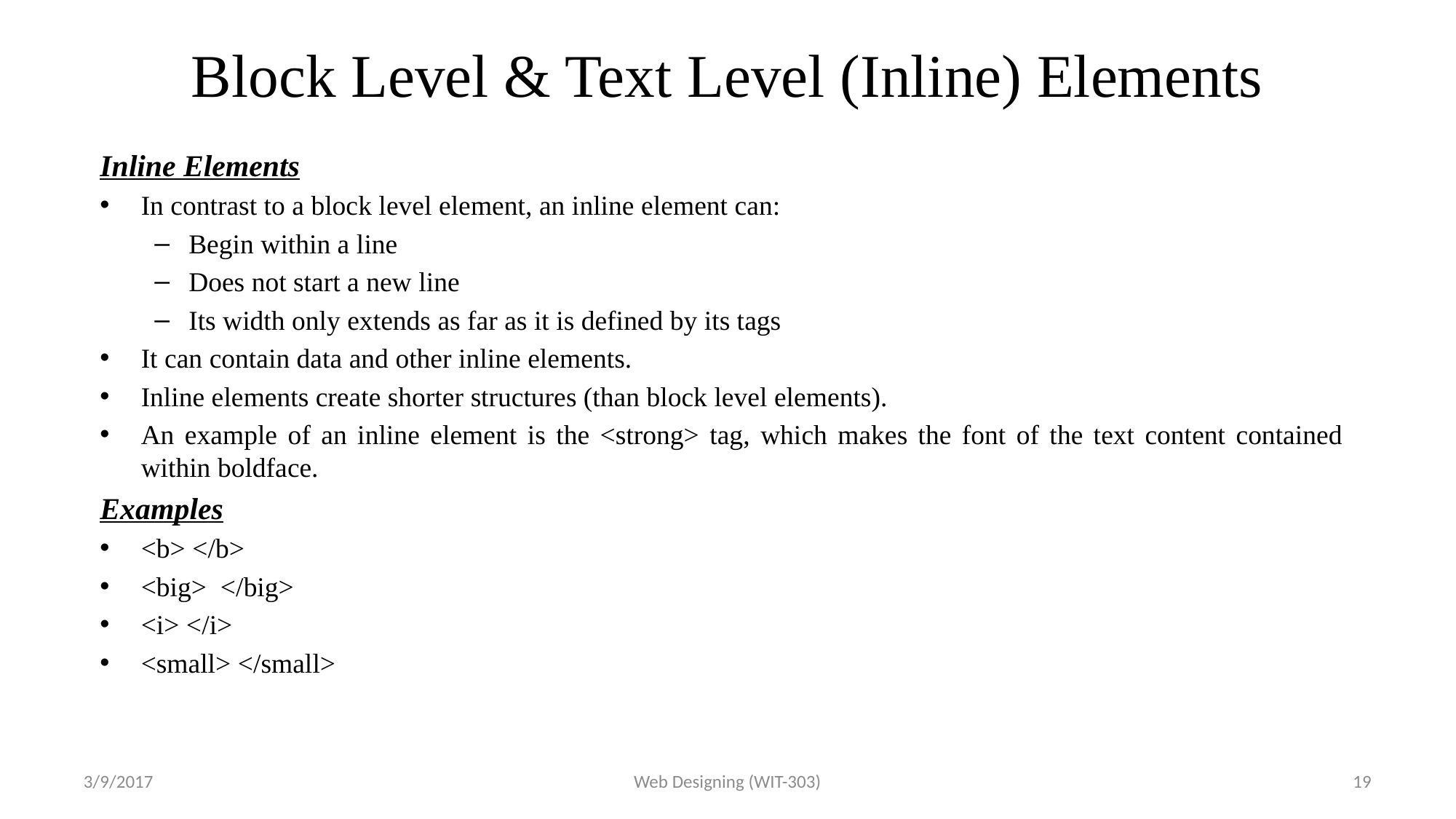

# Block Level & Text Level (Inline) Elements
Inline Elements
In contrast to a block level element, an inline element can:
Begin within a line
Does not start a new line
Its width only extends as far as it is defined by its tags
It can contain data and other inline elements.
Inline elements create shorter structures (than block level elements).
An example of an inline element is the <strong> tag, which makes the font of the text content contained within boldface.
Examples
<b> </b>
<big>  </big>
<i> </i>
<small> </small>
3/9/2017
Web Designing (WIT-303)
19